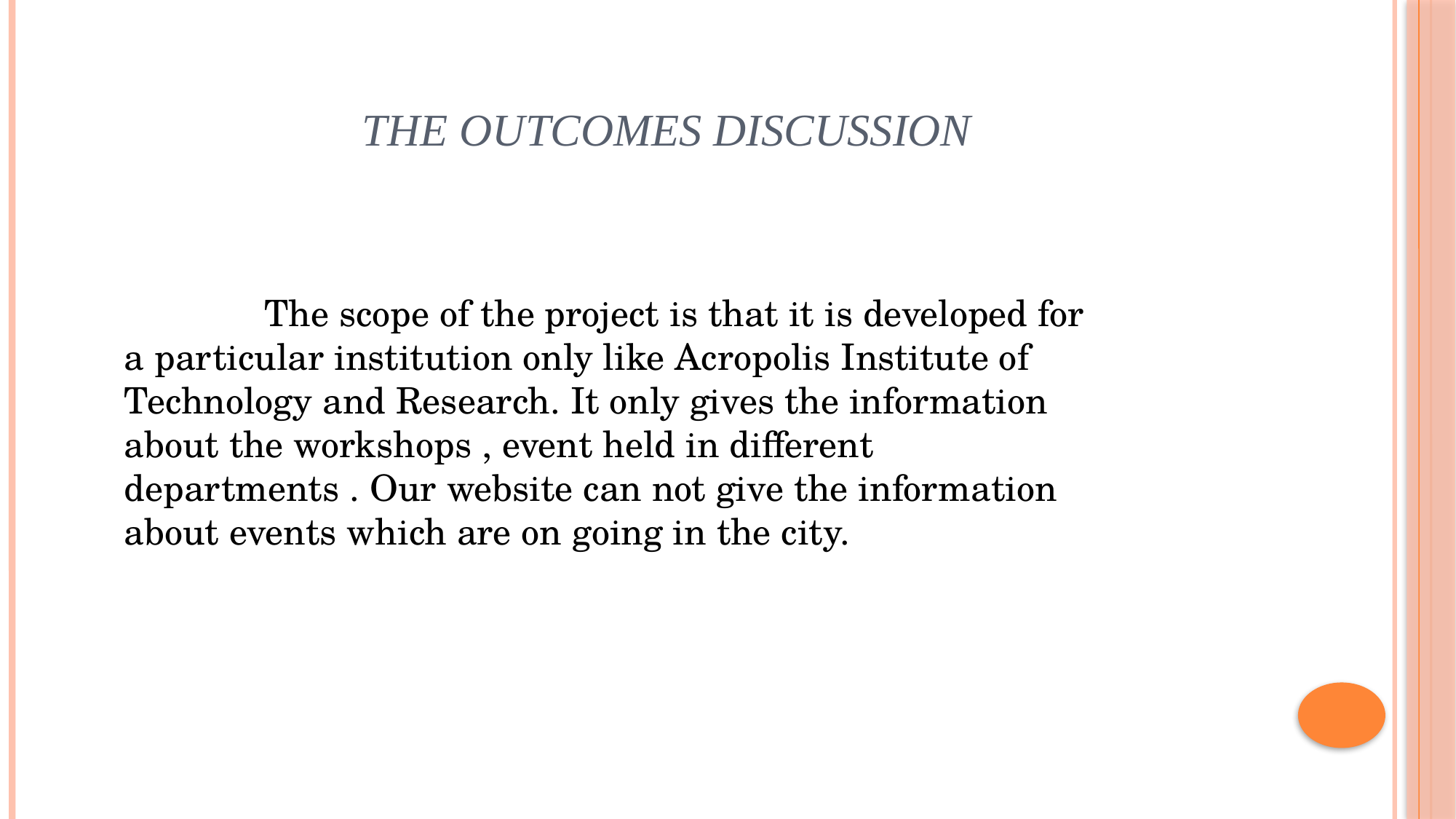

THE OUTCOMES DISCUSSION
                 The scope of the project is that it is developed for a particular institution only like Acropolis Institute of Technology and Research. It only gives the information about the workshops , event held in different departments . Our website can not give the information about events which are on going in the city.